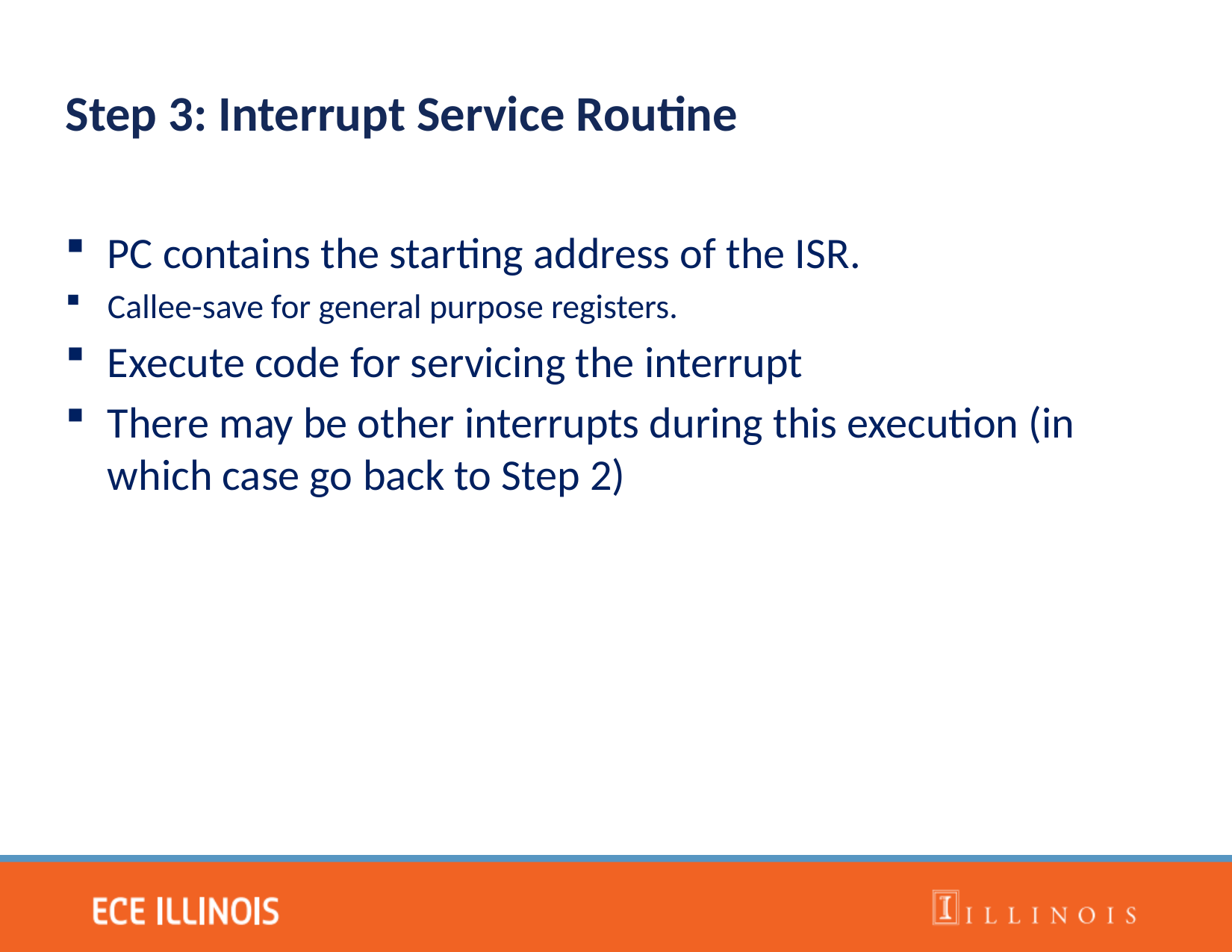

Step 3: Interrupt Service Routine
PC contains the starting address of the ISR.
Callee-save for general purpose registers.
Execute code for servicing the interrupt
There may be other interrupts during this execution (in which case go back to Step 2)